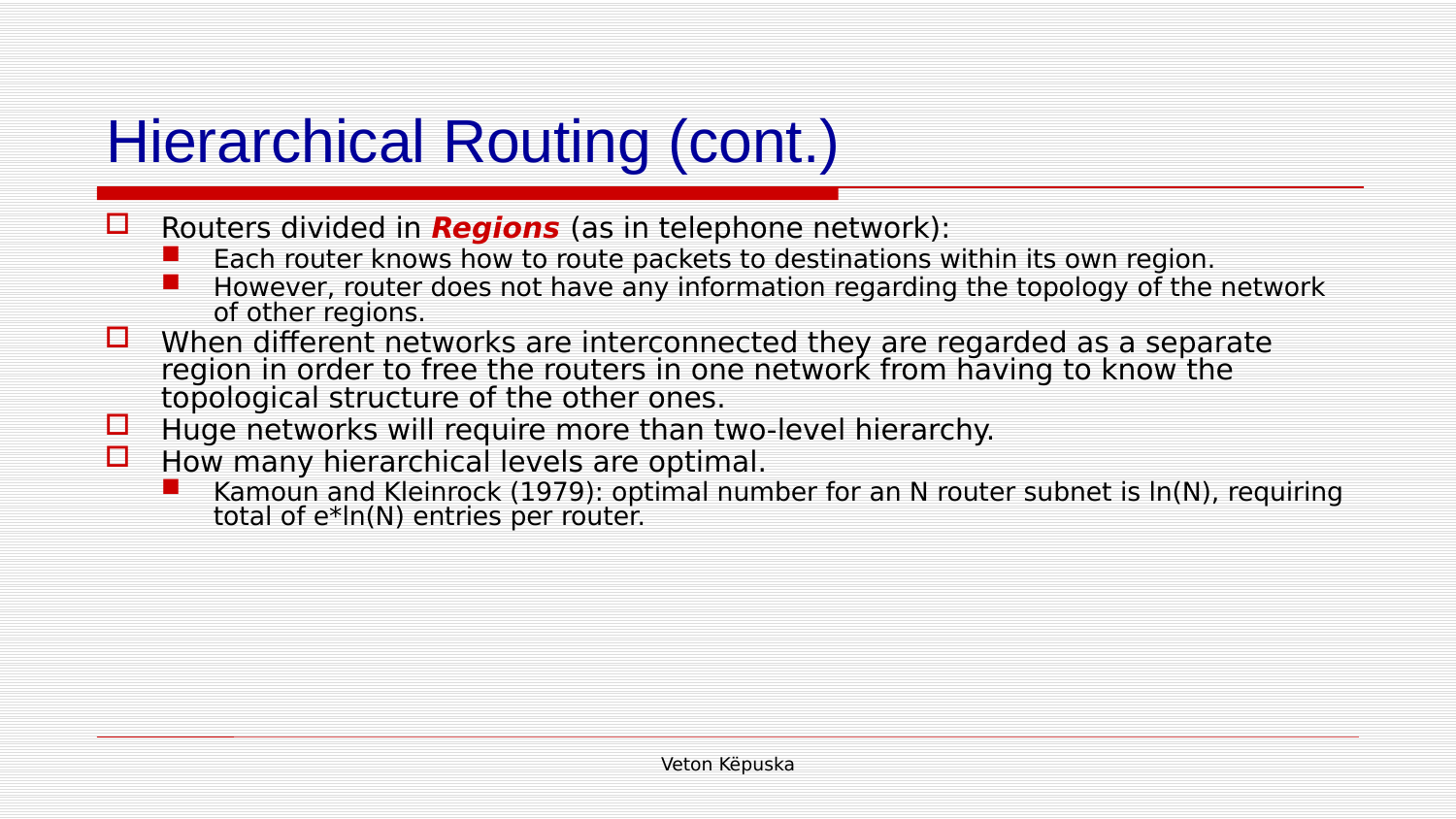

# Hierarchical Routing (cont.)
Routers divided in Regions (as in telephone network):
Each router knows how to route packets to destinations within its own region.
However, router does not have any information regarding the topology of the network of other regions.
When different networks are interconnected they are regarded as a separate region in order to free the routers in one network from having to know the topological structure of the other ones.
Huge networks will require more than two-level hierarchy.
How many hierarchical levels are optimal.
Kamoun and Kleinrock (1979): optimal number for an N router subnet is ln(N), requiring total of e*ln(N) entries per router.

Veton Këpuska
37